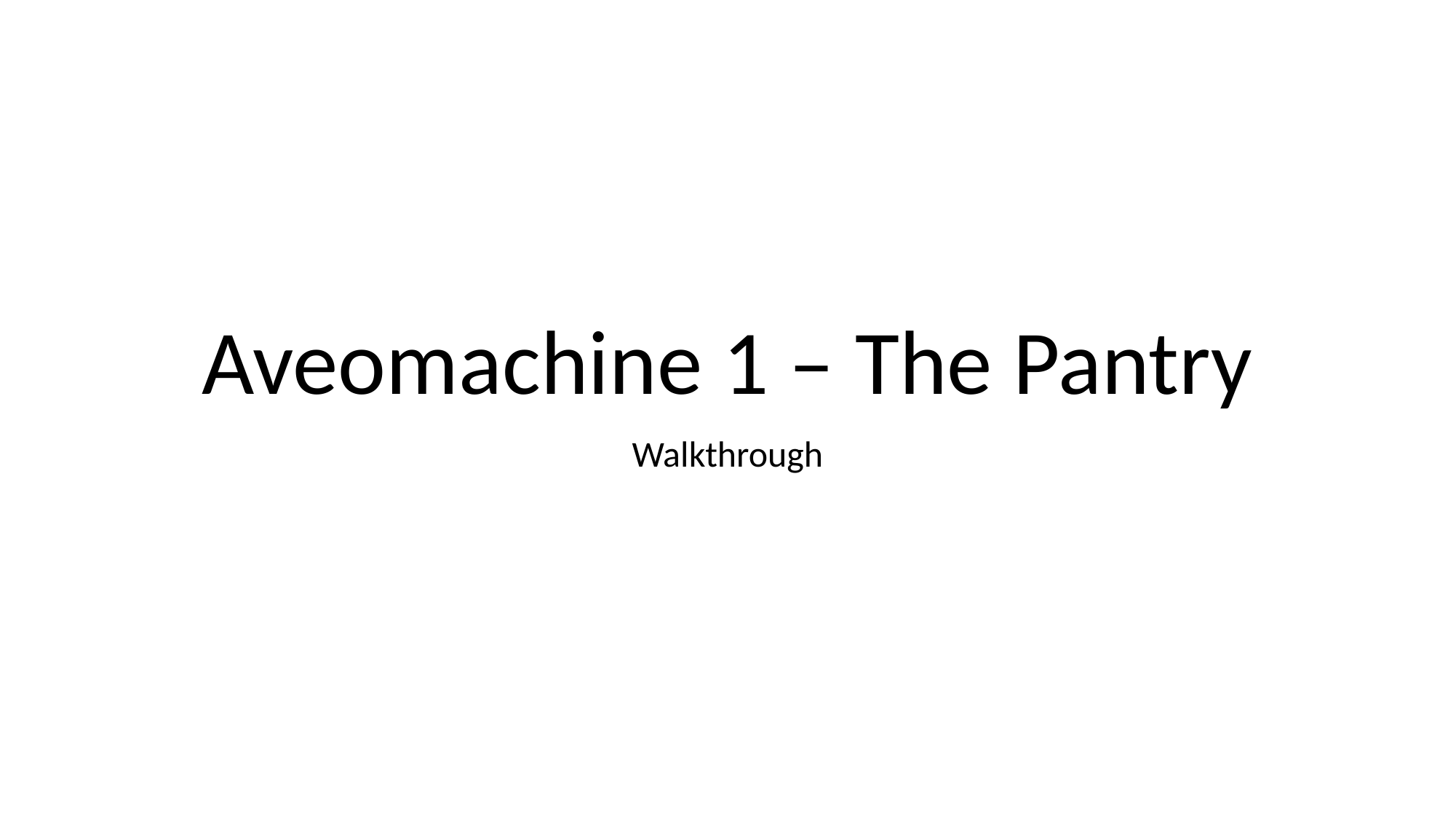

# Aveomachine 1 – The Pantry
Walkthrough